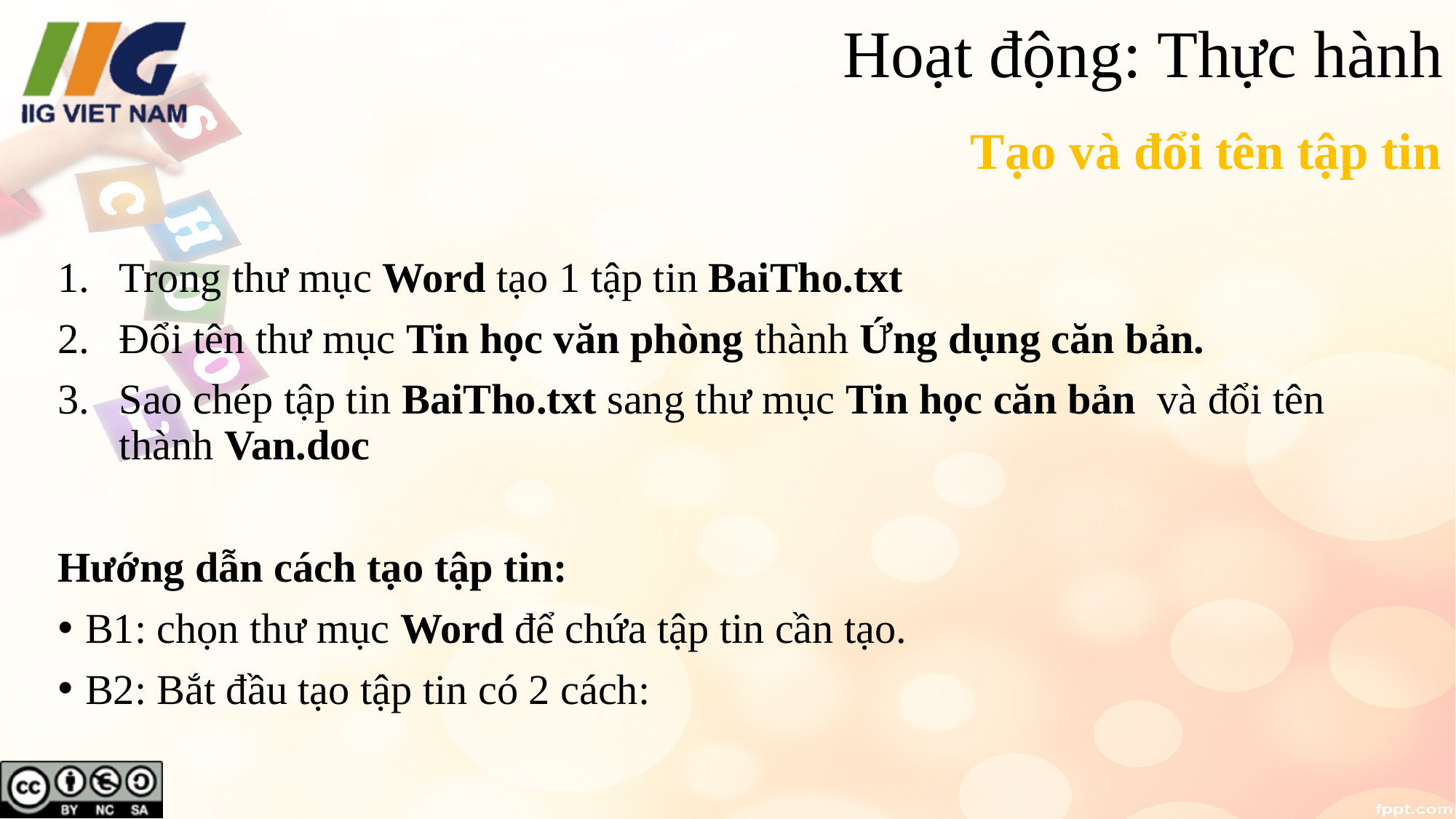

# Hoạt động: Thực hành
Tạo và đổi tên tập tin
Trong thư mục Word tạo 1 tập tin BaiTho.txt
Đổi tên thư mục Tin học văn phòng thành Ứng dụng căn bản.
Sao chép tập tin BaiTho.txt sang thư mục Tin học căn bản  và đổi tên thành Van.doc

Hướng dẫn cách tạo tập tin:
B1: chọn thư mục Word để chứa tập tin cần tạo.
B2: Bắt đầu tạo tập tin có 2 cách: